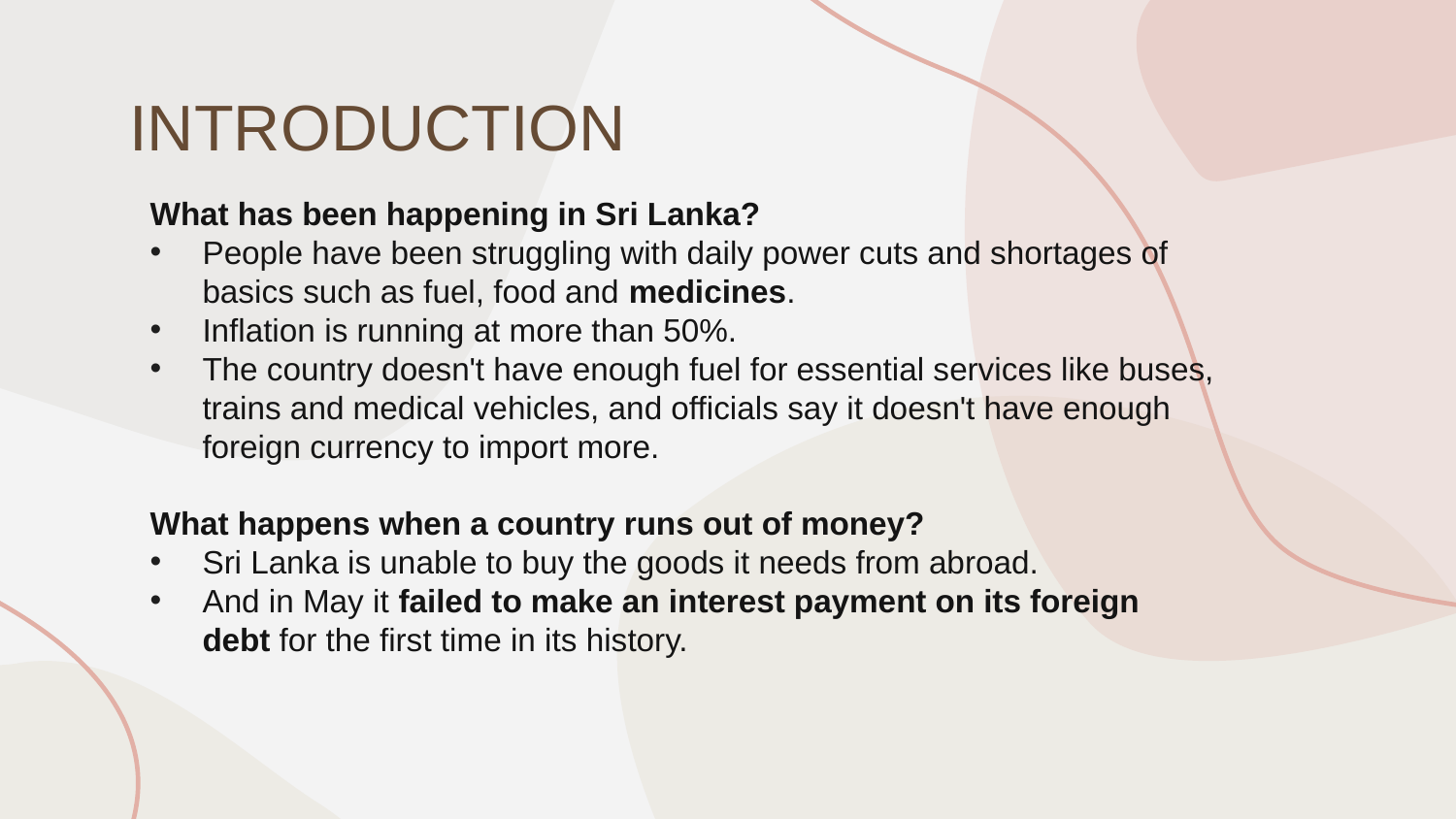

# INTRODUCTION
What has been happening in Sri Lanka?
People have been struggling with daily power cuts and shortages of basics such as fuel, food and medicines.
Inflation is running at more than 50%.
The country doesn't have enough fuel for essential services like buses, trains and medical vehicles, and officials say it doesn't have enough foreign currency to import more.

What happens when a country runs out of money?
Sri Lanka is unable to buy the goods it needs from abroad.
And in May it failed to make an interest payment on its foreign debt for the first time in its history.